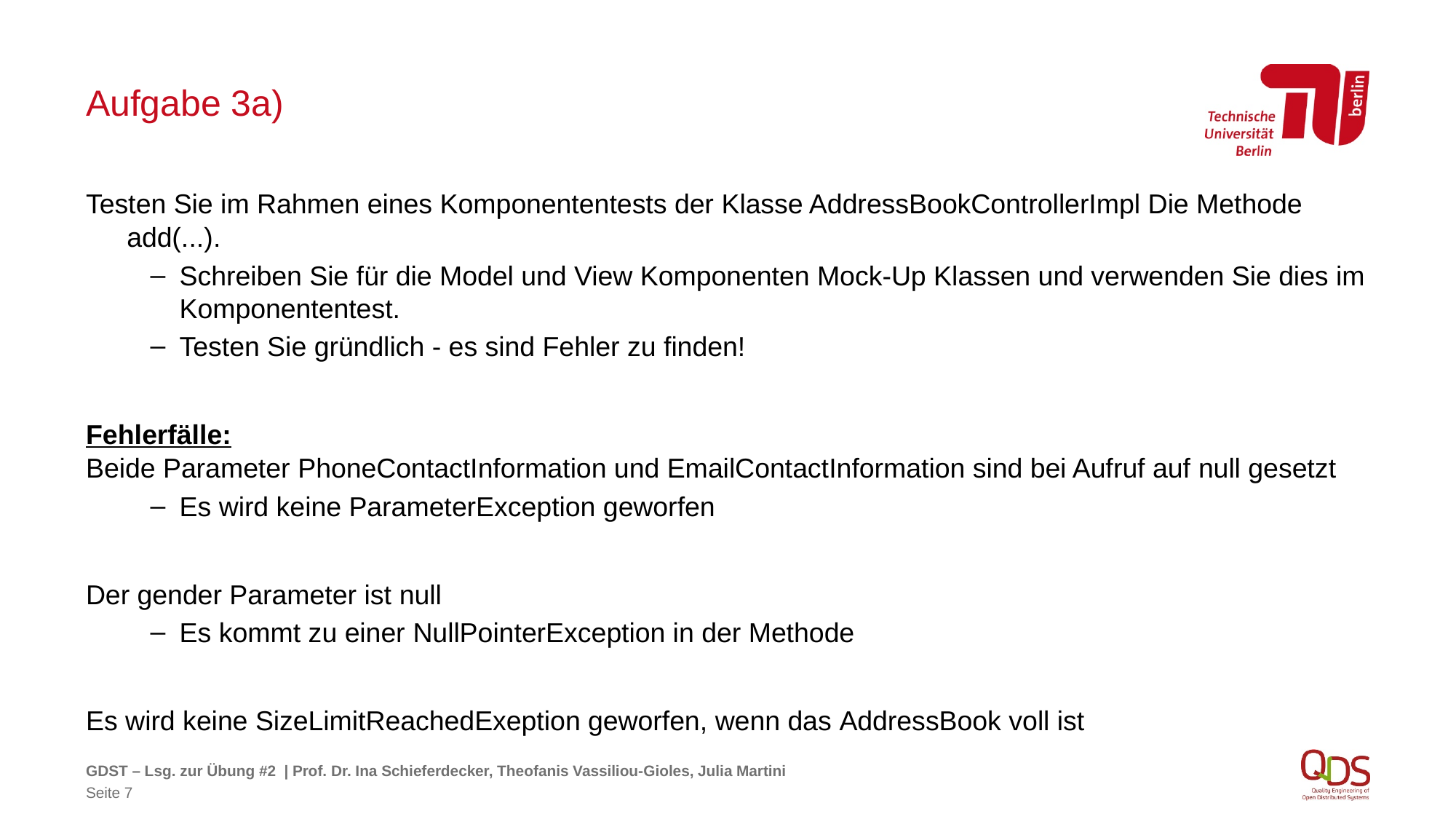

# Aufgabe 3a)
Testen Sie im Rahmen eines Komponententests der Klasse AddressBookControllerImpl Die Methode add(...).
Schreiben Sie für die Model und View Komponenten Mock-Up Klassen und verwenden Sie dies im Komponententest.
Testen Sie gründlich - es sind Fehler zu finden!

Fehlerfälle:
Beide Parameter PhoneContactInformation und EmailContactInformation sind bei Aufruf auf null gesetzt
Es wird keine ParameterException geworfen

Der gender Parameter ist null
Es kommt zu einer NullPointerException in der Methode

Es wird keine SizeLimitReachedExeption geworfen, wenn das AddressBook voll ist
GDST – Lsg. zur Übung #2  | Prof. Dr. Ina Schieferdecker, Theofanis Vassiliou-Gioles, Julia Martini
Seite 7